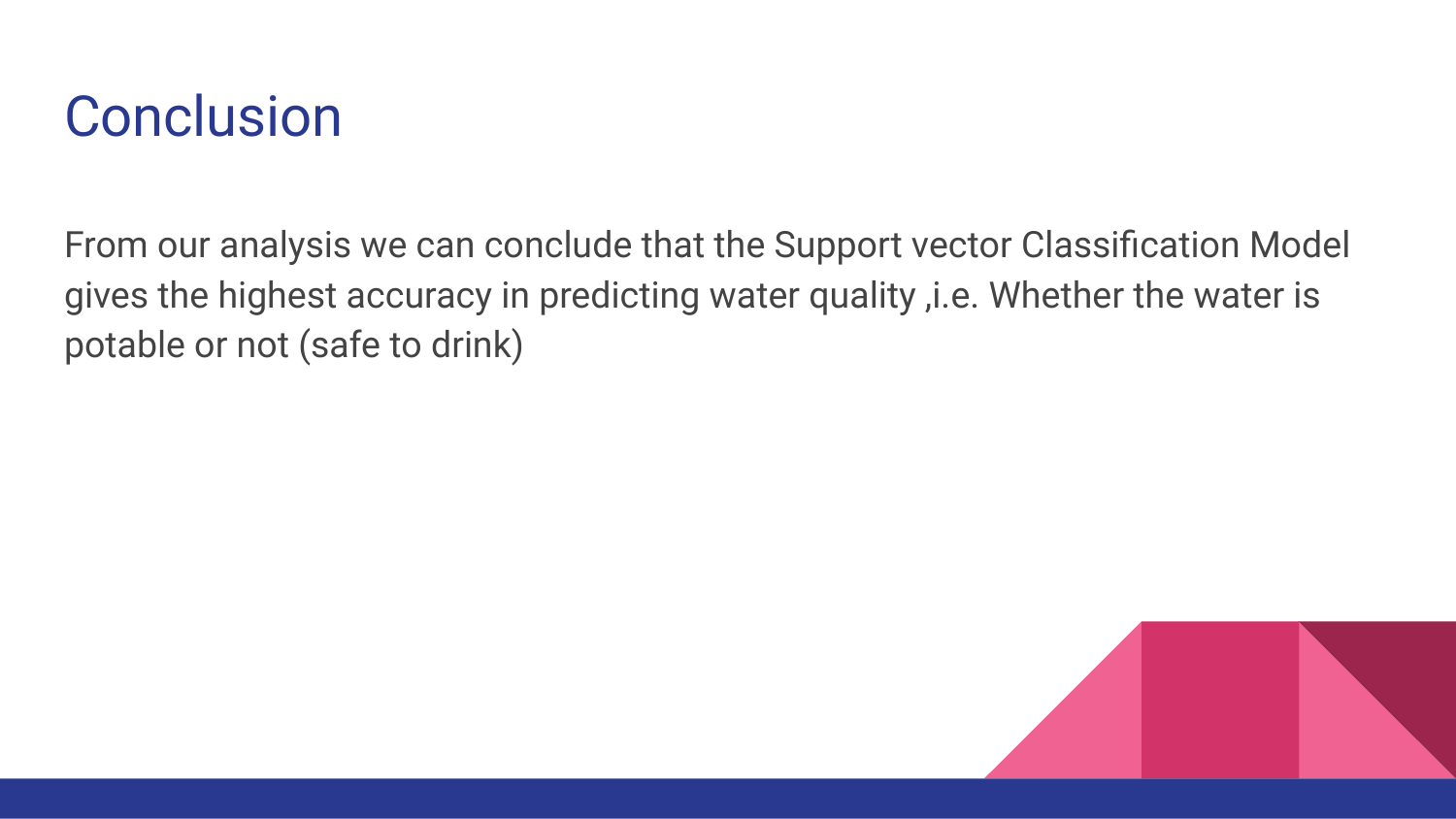

# Conclusion
From our analysis we can conclude that the Support vector Classification Model gives the highest accuracy in predicting water quality ,i.e. Whether the water is potable or not (safe to drink)